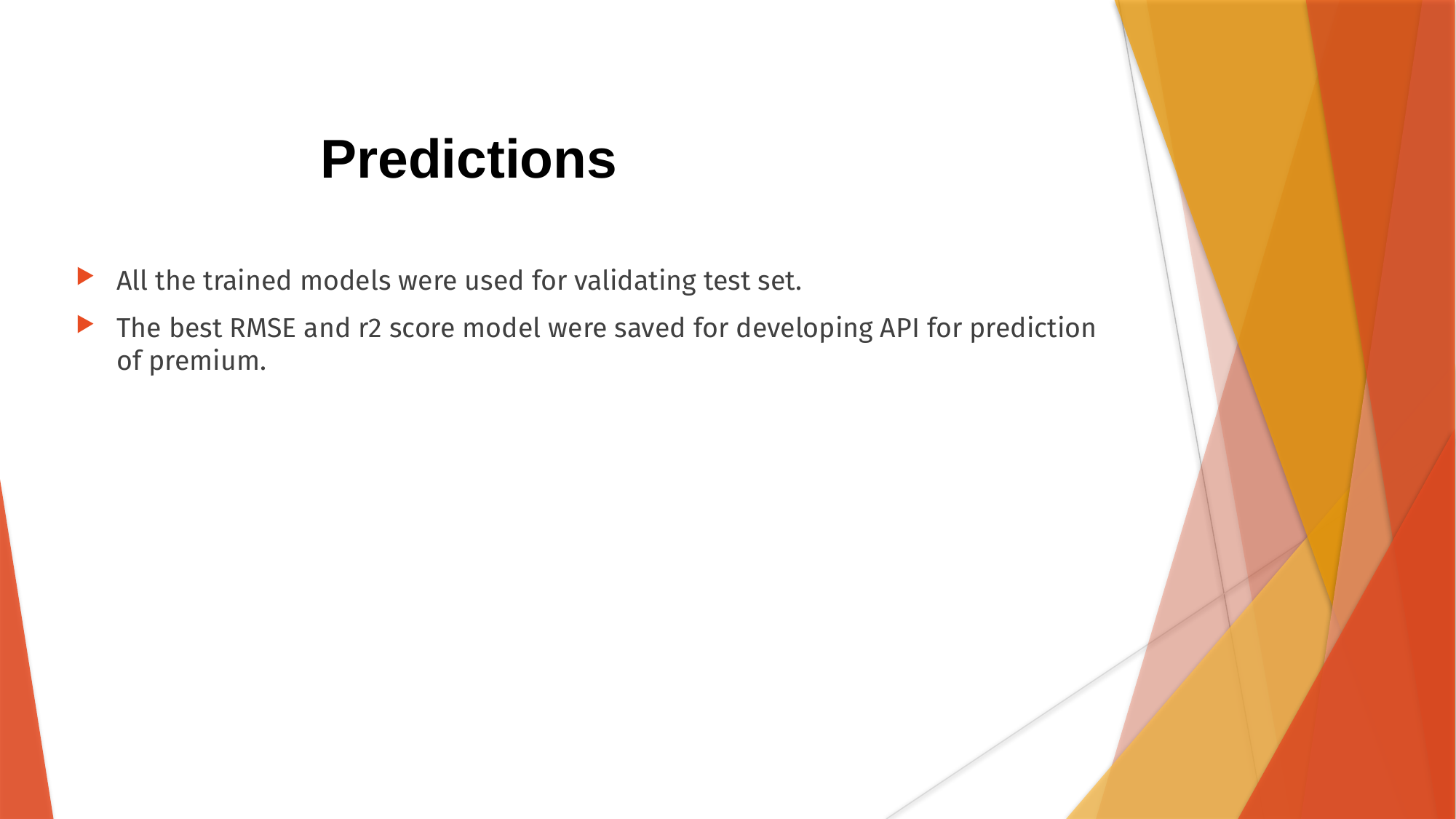

# Predictions

All the trained models were used for validating test set.
The best RMSE and r2 score model were saved for developing API for prediction of premium.